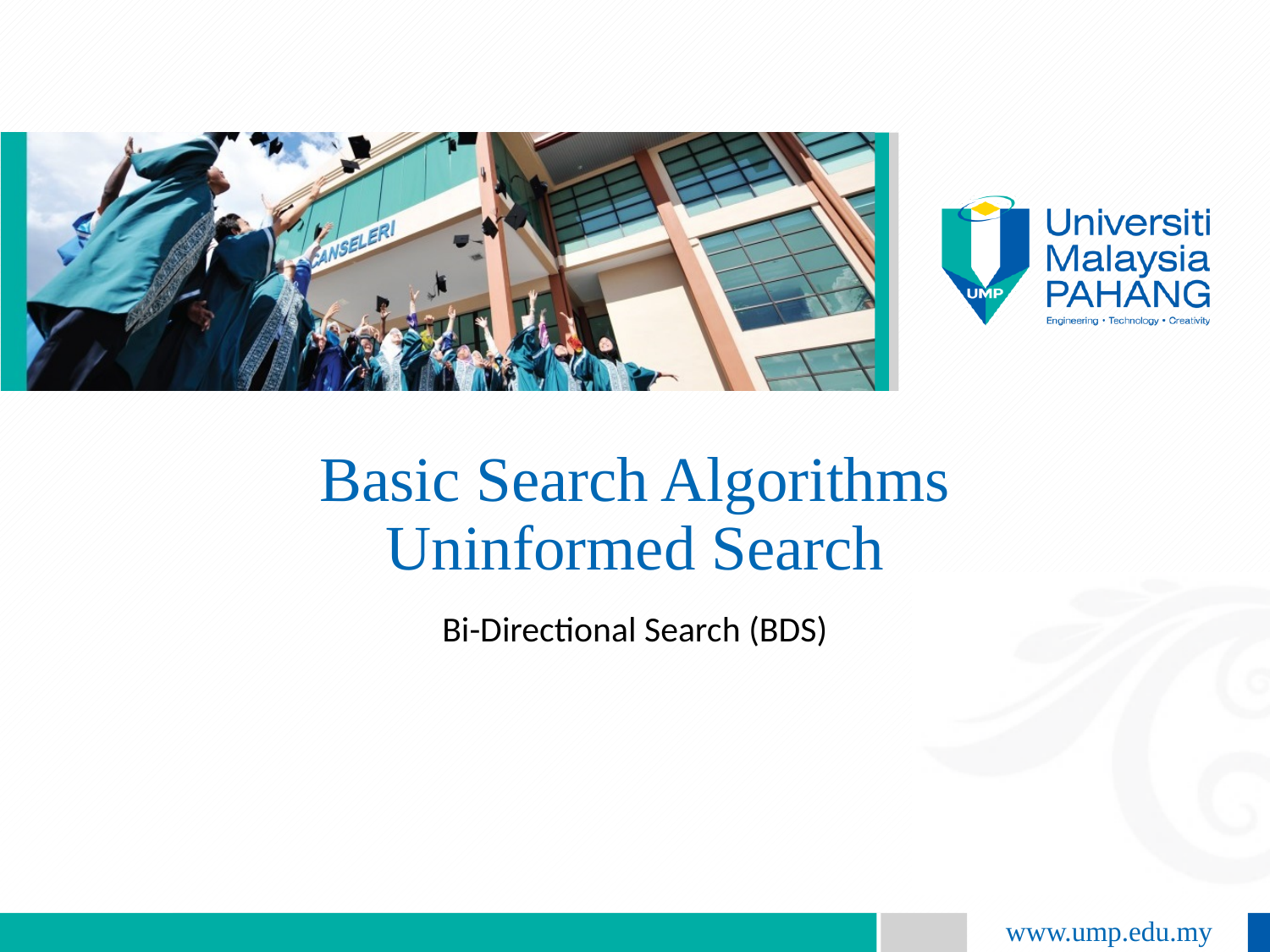

# Basic Search Algorithms Uninformed Search
Bi-Directional Search (BDS)